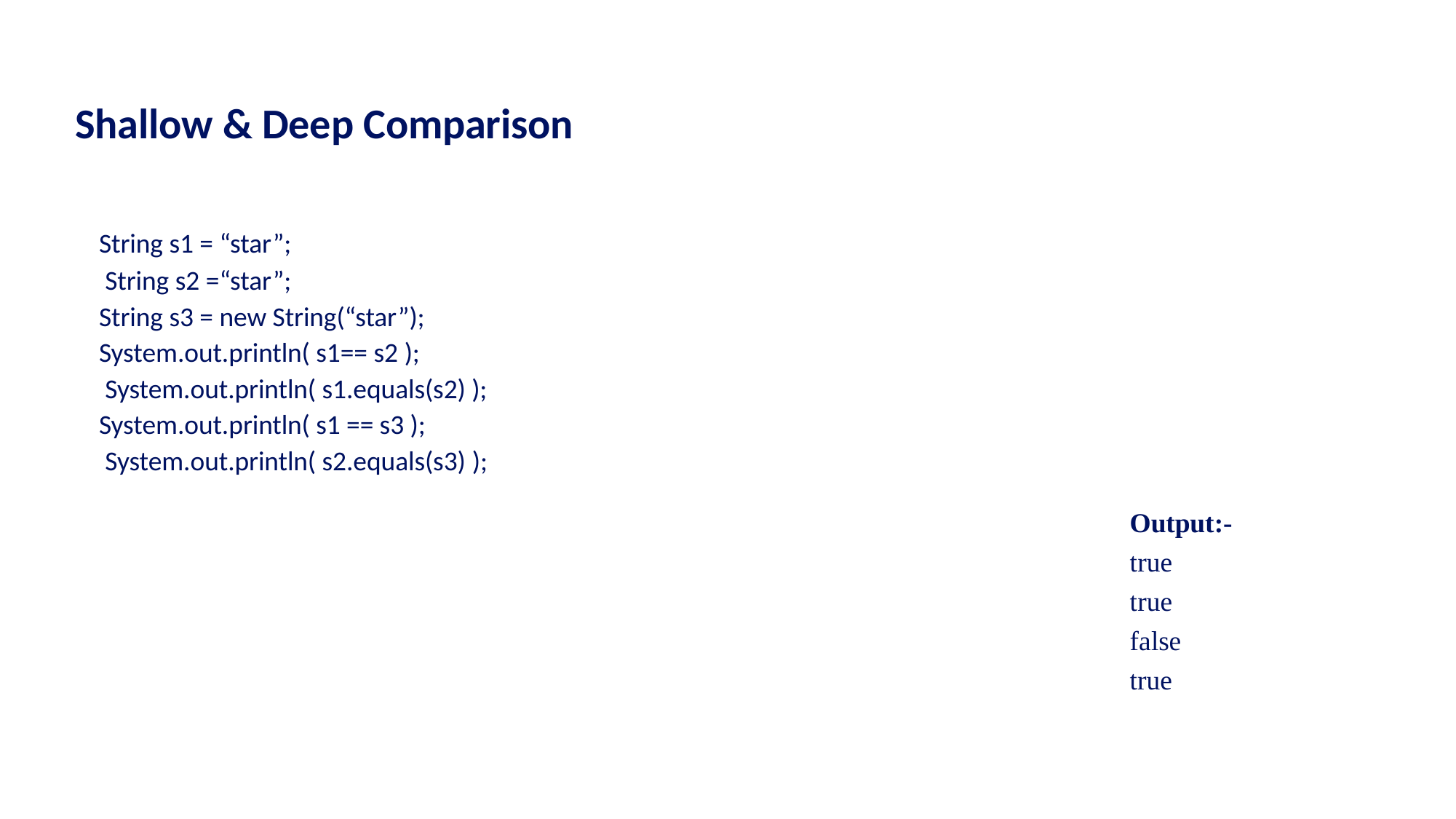

# Shallow & Deep Comparison
String s1 = “star”;
 String s2 =“star”;
String s3 = new String(“star”);
System.out.println( s1== s2 );
 System.out.println( s1.equals(s2) );
System.out.println( s1 == s3 );
 System.out.println( s2.equals(s3) );
Output:-
true  true
false  true